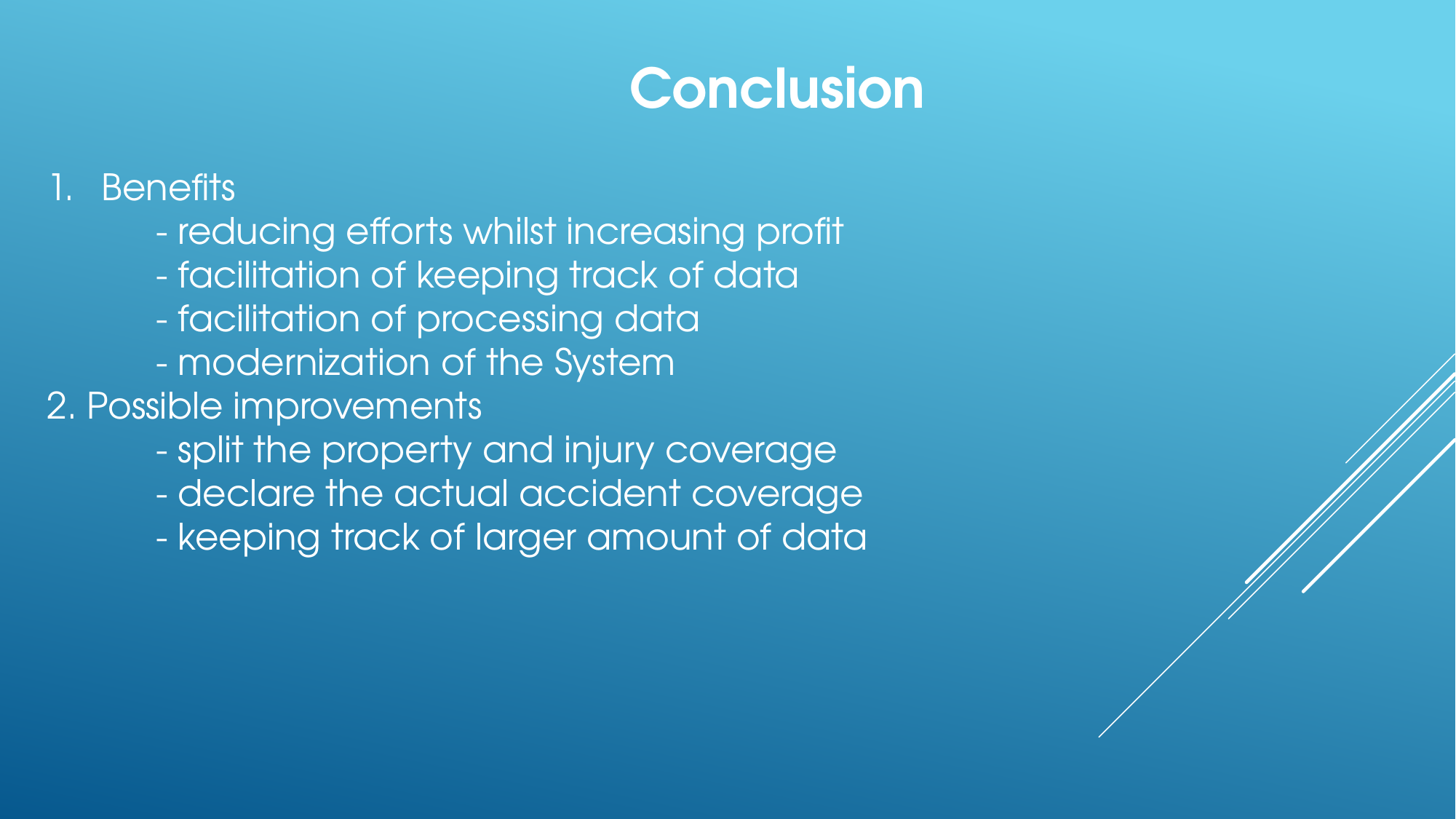

Conclusion
Benefits
	- reducing efforts whilst increasing profit
	- facilitation of keeping track of data
	- facilitation of processing data
	- modernization of the System
2. Possible improvements
	- split the property and injury coverage
	- declare the actual accident coverage
	- keeping track of larger amount of data